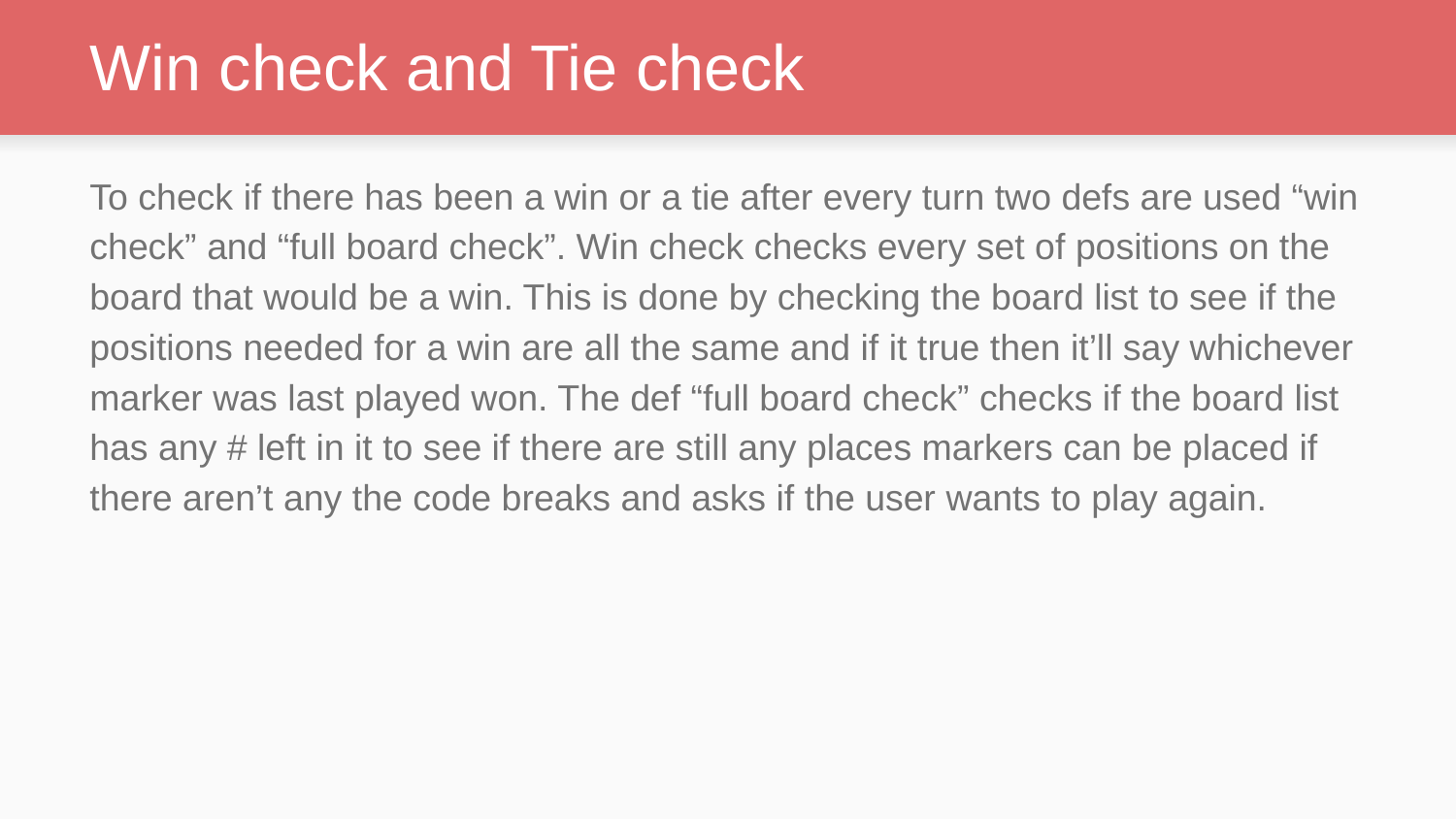

# Win check and Tie check
To check if there has been a win or a tie after every turn two defs are used “win check” and “full board check”. Win check checks every set of positions on the board that would be a win. This is done by checking the board list to see if the positions needed for a win are all the same and if it true then it’ll say whichever marker was last played won. The def “full board check” checks if the board list has any # left in it to see if there are still any places markers can be placed if there aren’t any the code breaks and asks if the user wants to play again.